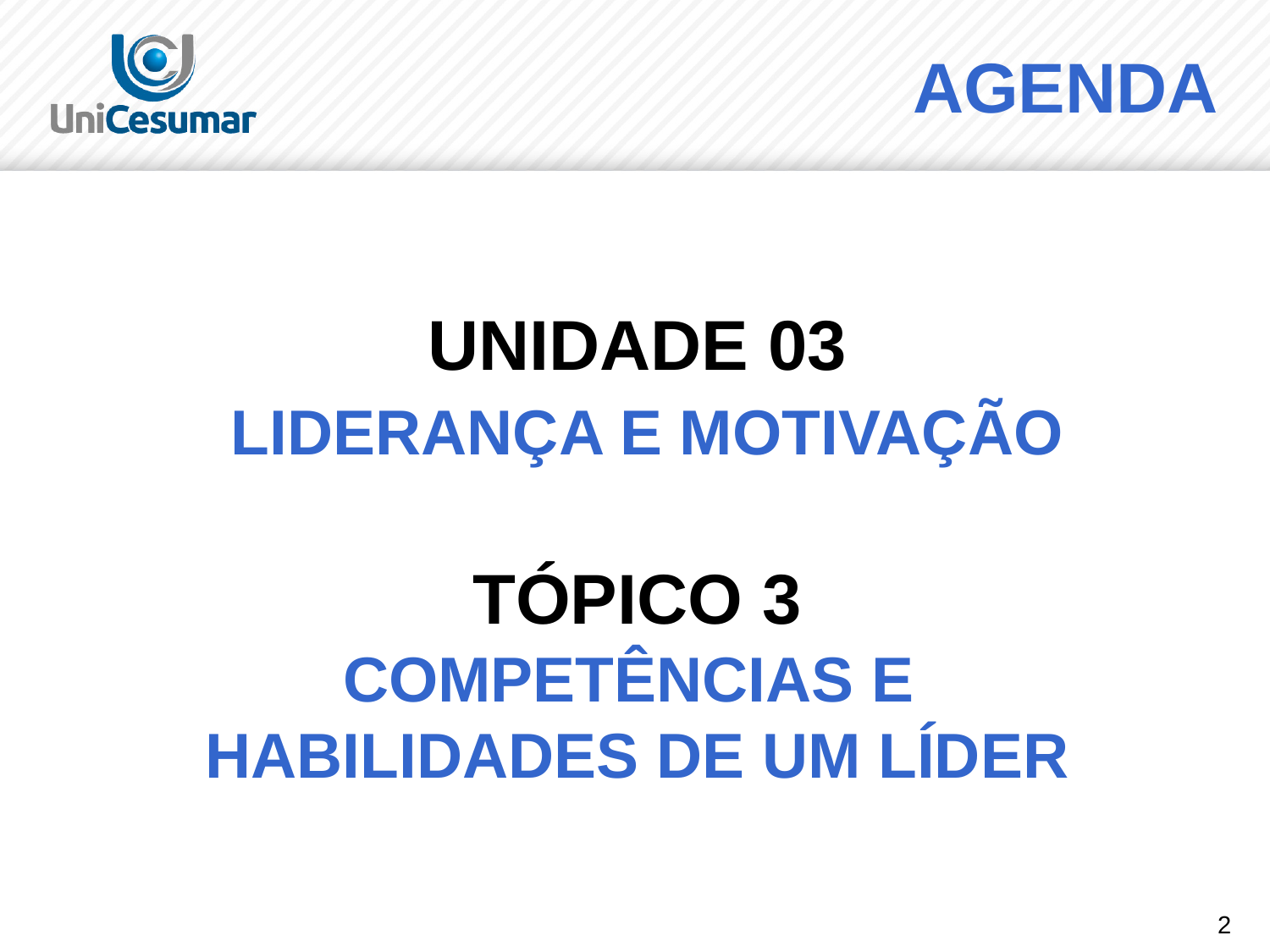

AGENDA
# UNIDADE 03 LIDERANÇA E MOTIVAÇÃO TÓPICO 3 COMPETÊNCIAS E HABILIDADES DE UM LÍDER